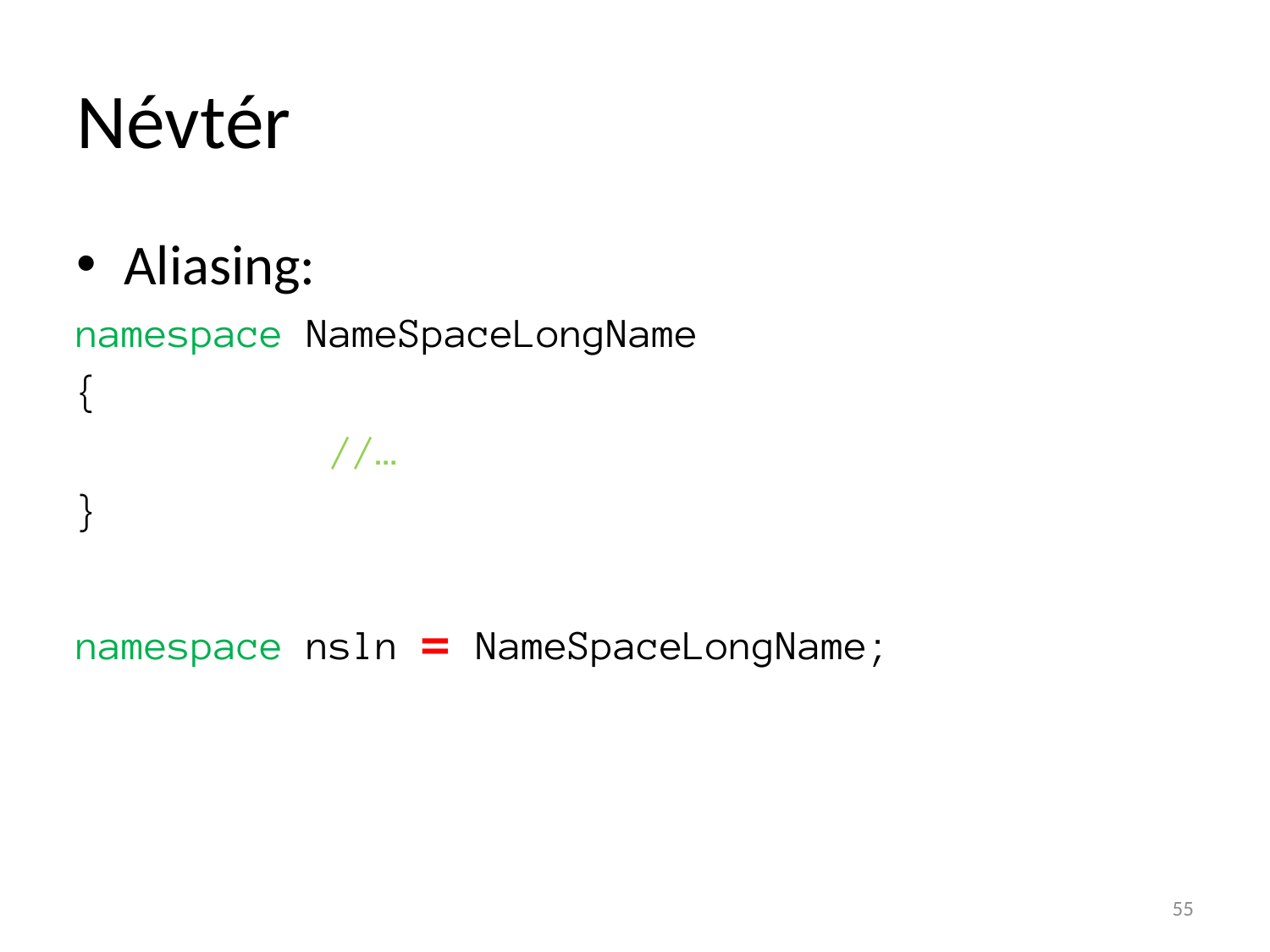

# Névtér
Aliasing:
namespace NameSpaceLongName
{
		//…
}

namespace nsln = NameSpaceLongName;
55